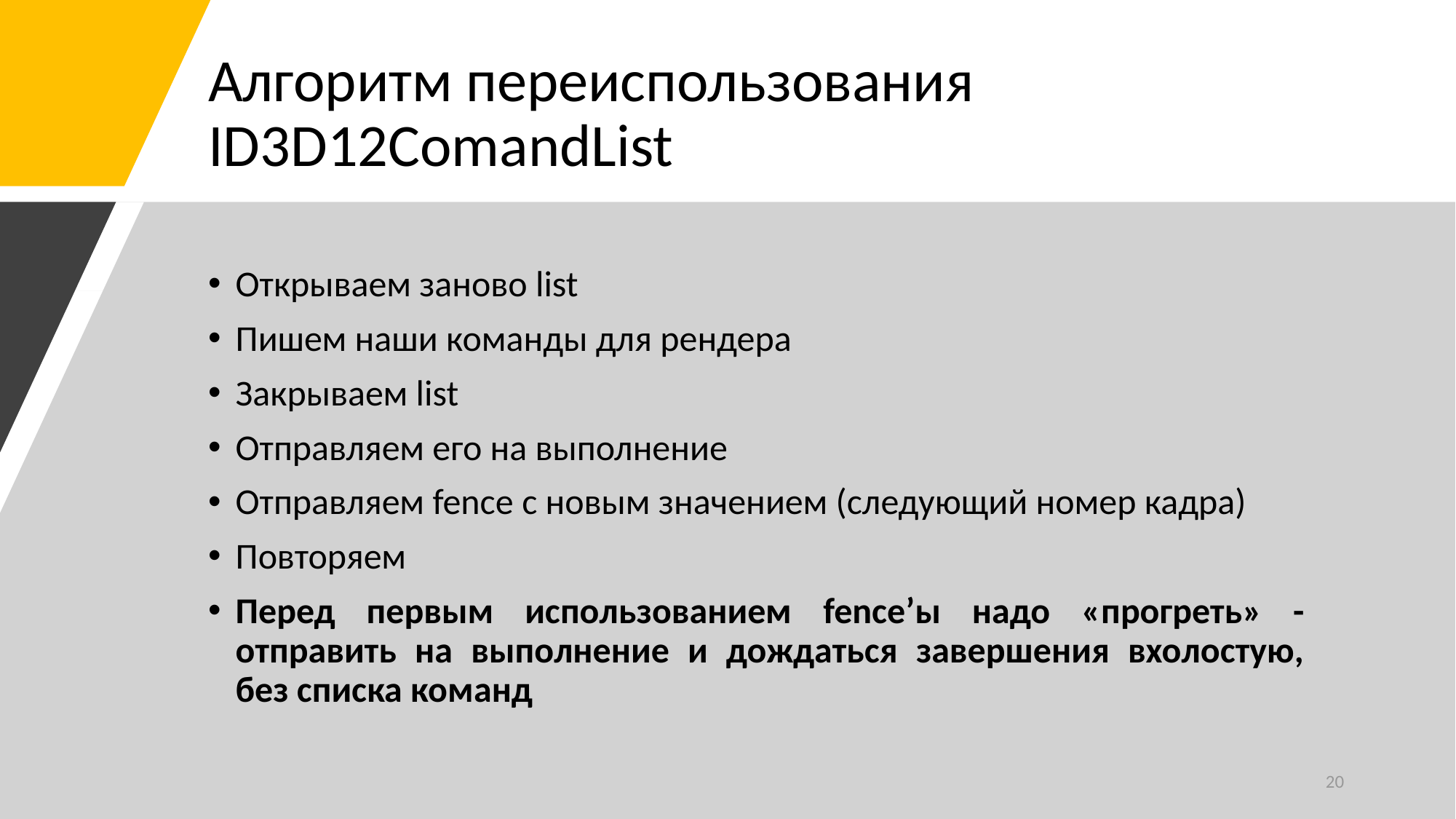

# Алгоритм переиспользования ID3D12ComandList

Открываем заново list
Пишем наши команды для рендера
Закрываем list
Отправляем его на выполнение
Отправляем fence с новым значением (следующий номер кадра)
Повторяем
Перед первым использованием fence’ы надо «прогреть» - отправить на выполнение и дождаться завершения вхолостую, без списка команд
20